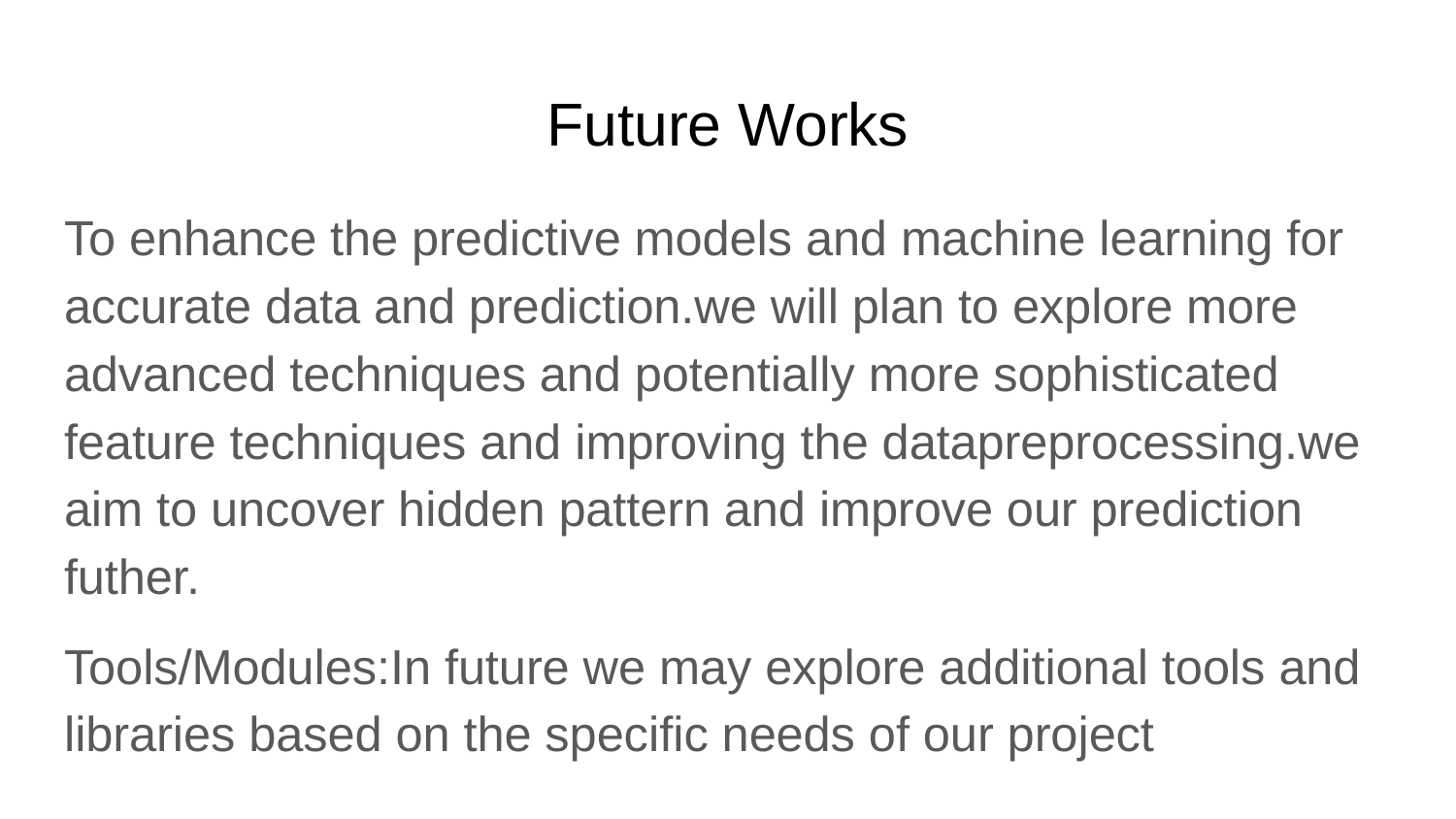

# Future Works
To enhance the predictive models and machine learning for accurate data and prediction.we will plan to explore more advanced techniques and potentially more sophisticated feature techniques and improving the datapreprocessing.we aim to uncover hidden pattern and improve our prediction futher.
Tools/Modules:In future we may explore additional tools and libraries based on the specific needs of our project